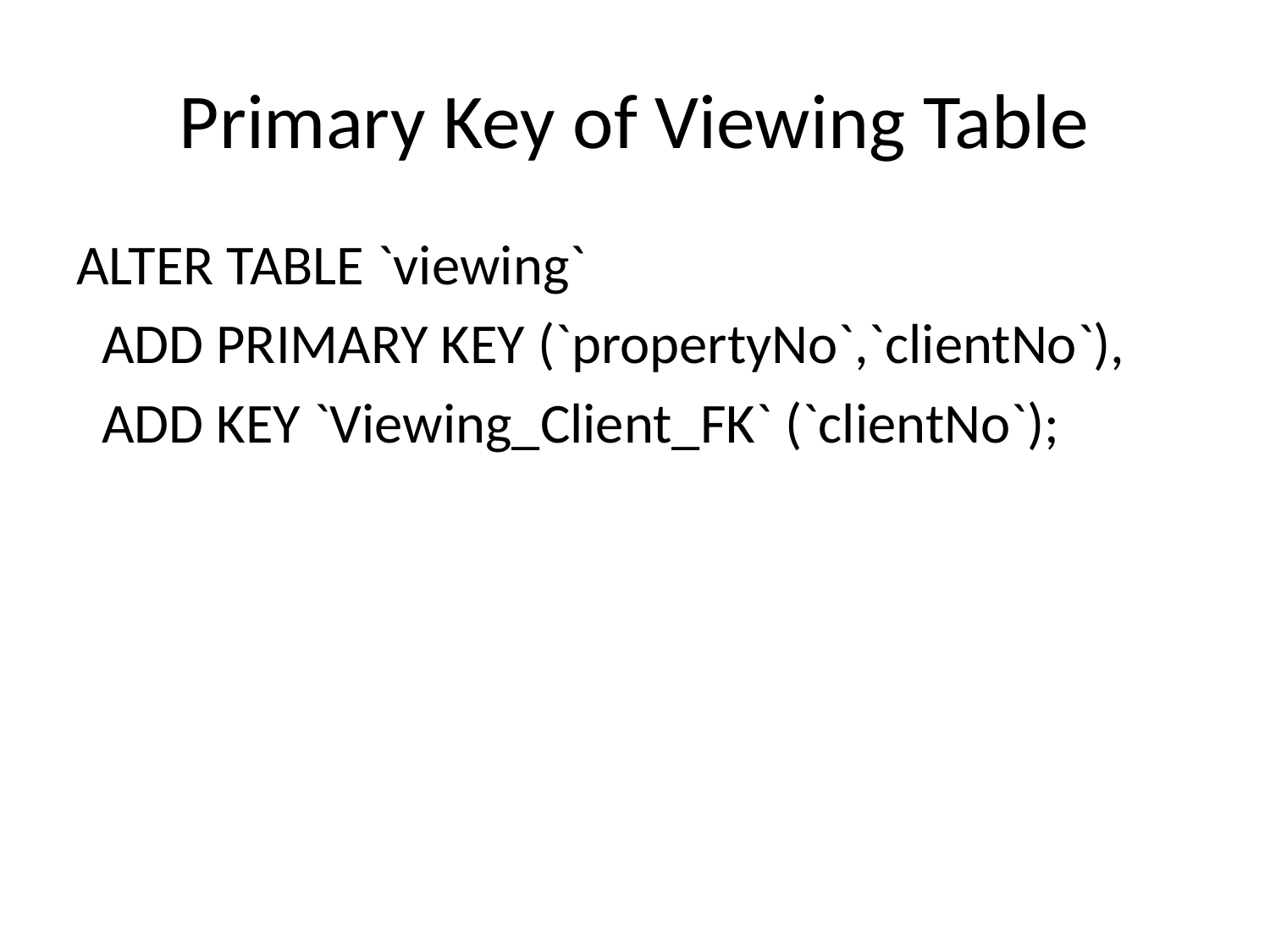

# Primary Key of Viewing Table
ALTER TABLE `viewing`
  ADD PRIMARY KEY (`propertyNo`,`clientNo`),
  ADD KEY `Viewing_Client_FK` (`clientNo`);